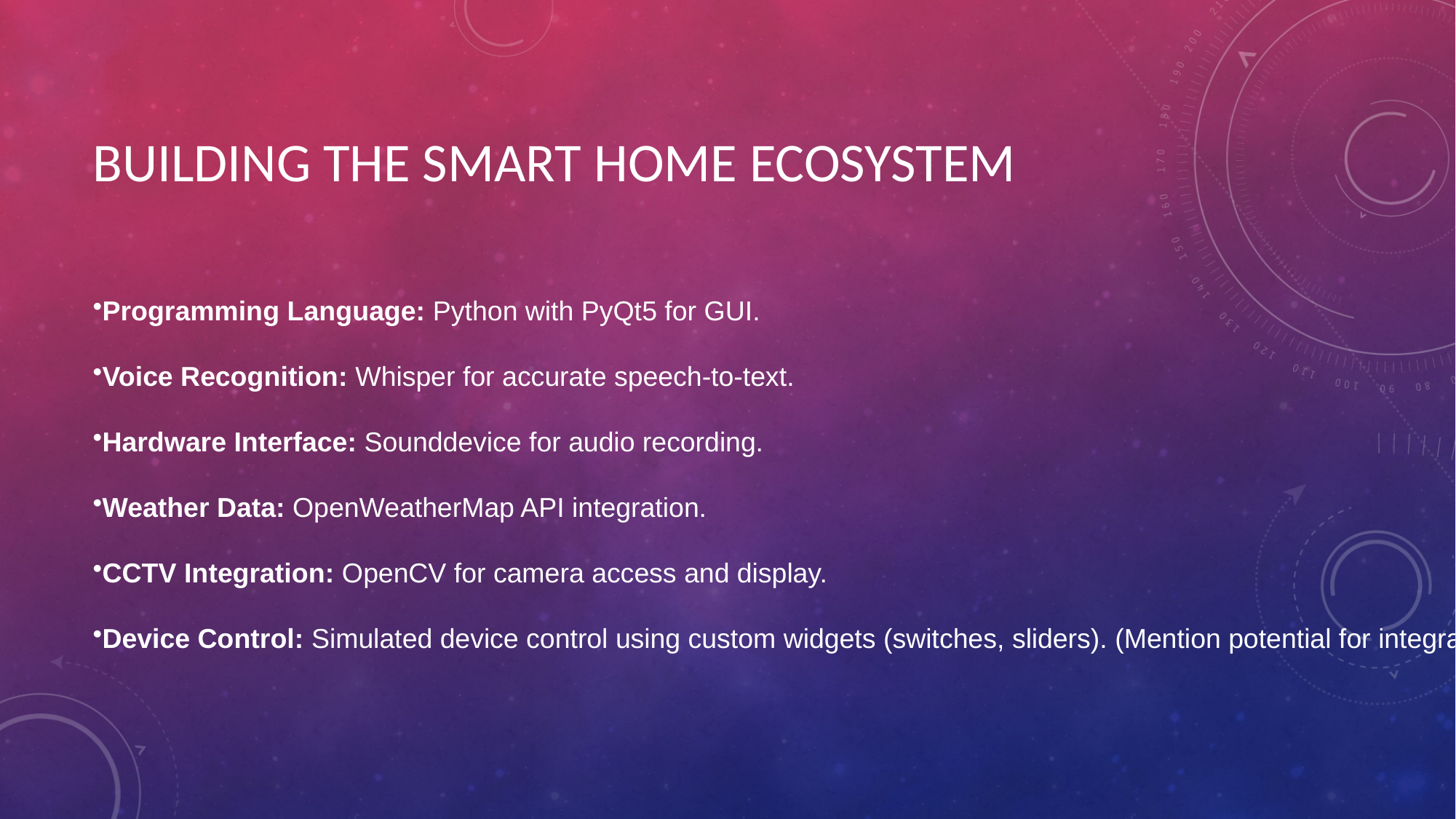

# Building the Smart Home Ecosystem

Programming Language: Python with PyQt5 for GUI.

Voice Recognition: Whisper for accurate speech-to-text.

Hardware Interface: Sounddevice for audio recording.

Weather Data: OpenWeatherMap API integration.

CCTV Integration: OpenCV for camera access and display.

Device Control: Simulated device control using custom widgets (switches, sliders). (Mention potential for integration with actual IoT devices later).